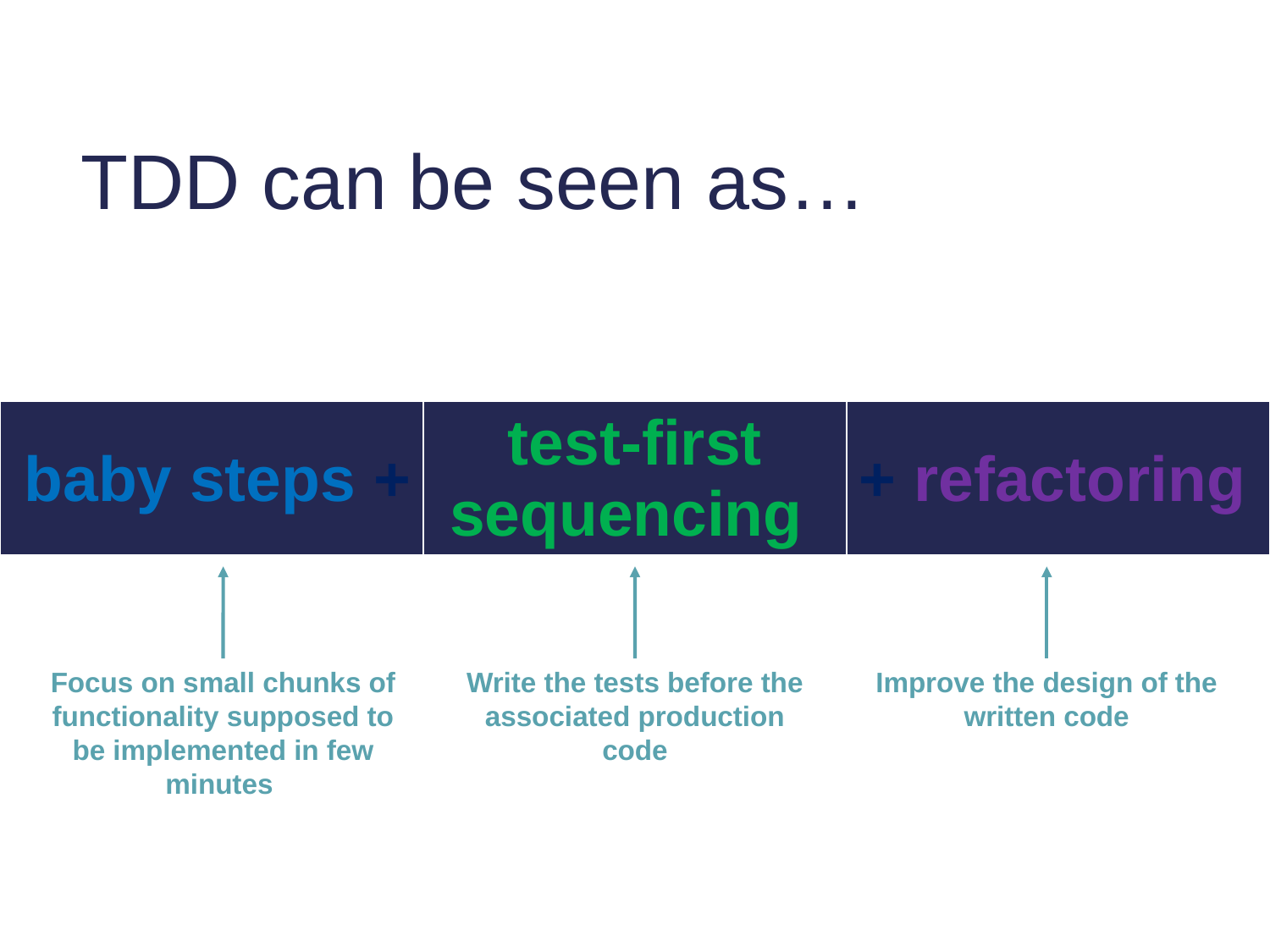

# TDD can be seen as…

| baby steps + | test-first sequencing | + refactoring |
| --- | --- | --- |
Focus on small chunks of functionality supposed to be implemented in few minutes
Write the tests before the associated production code
Improve the design of the written code